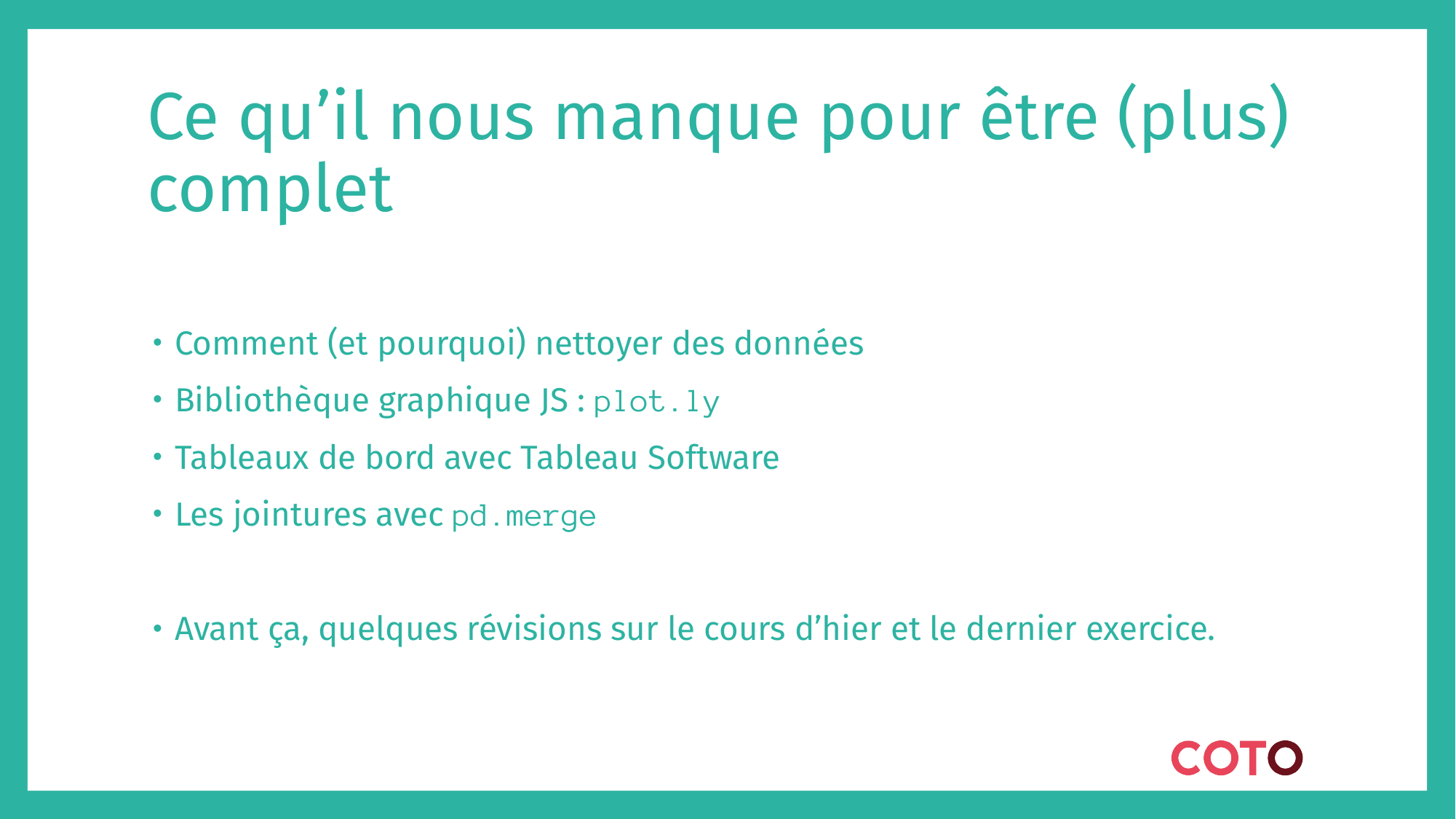

# Ce qu’il nous manque pour être (plus) complet
Comment (et pourquoi) nettoyer des données
Bibliothèque graphique JS : plot.ly
Tableaux de bord avec Tableau Software
Les jointures avec pd.merge

Avant ça, quelques révisions sur le cours d’hier et le dernier exercice.